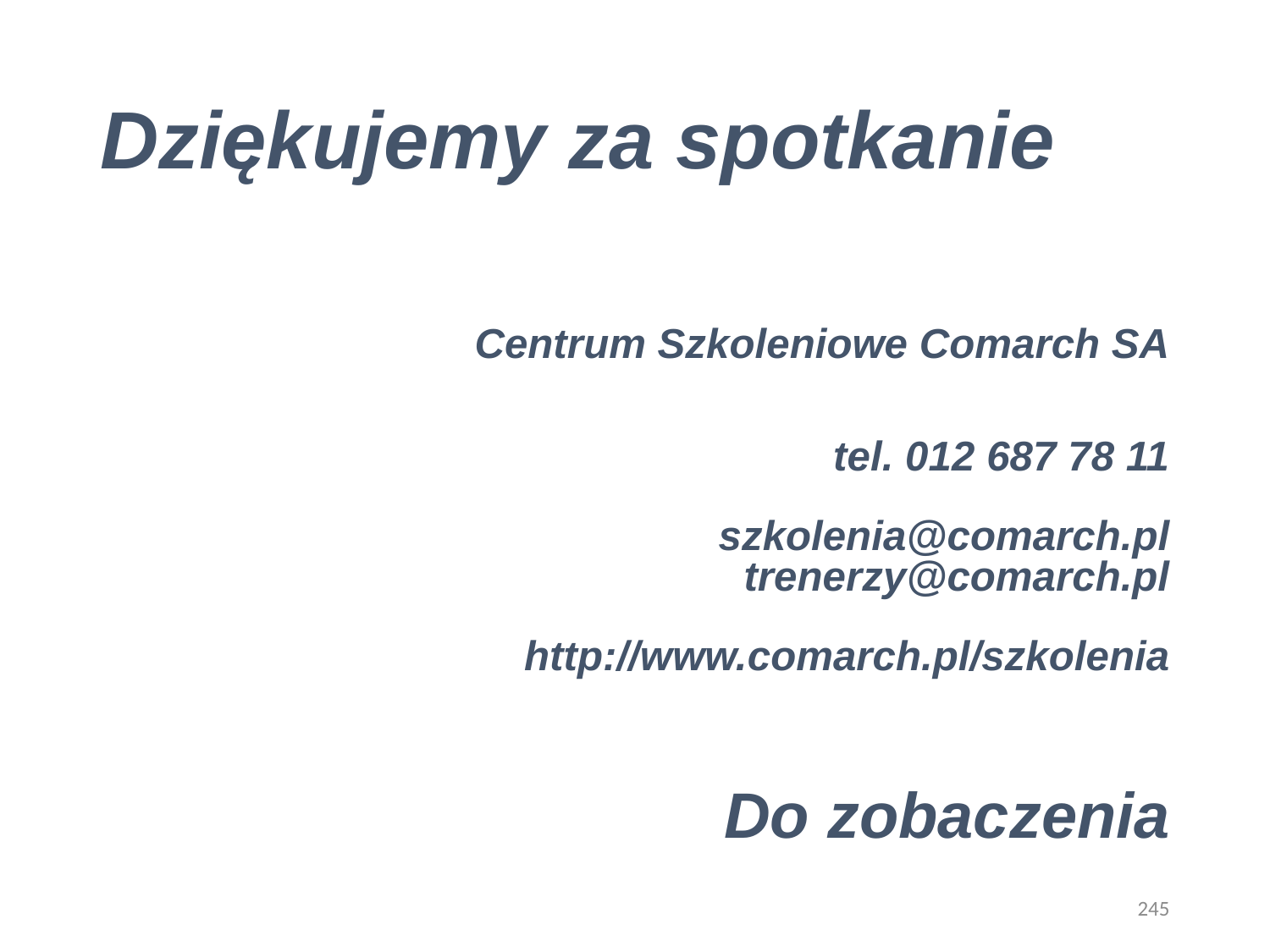

# Dziękujemy za spotkanie

Centrum Szkoleniowe Comarch SA

tel. 012 687 78 11
szkolenia@comarch.pl
trenerzy@comarch.pl
http://www.comarch.pl/szkolenia

Do zobaczenia
245